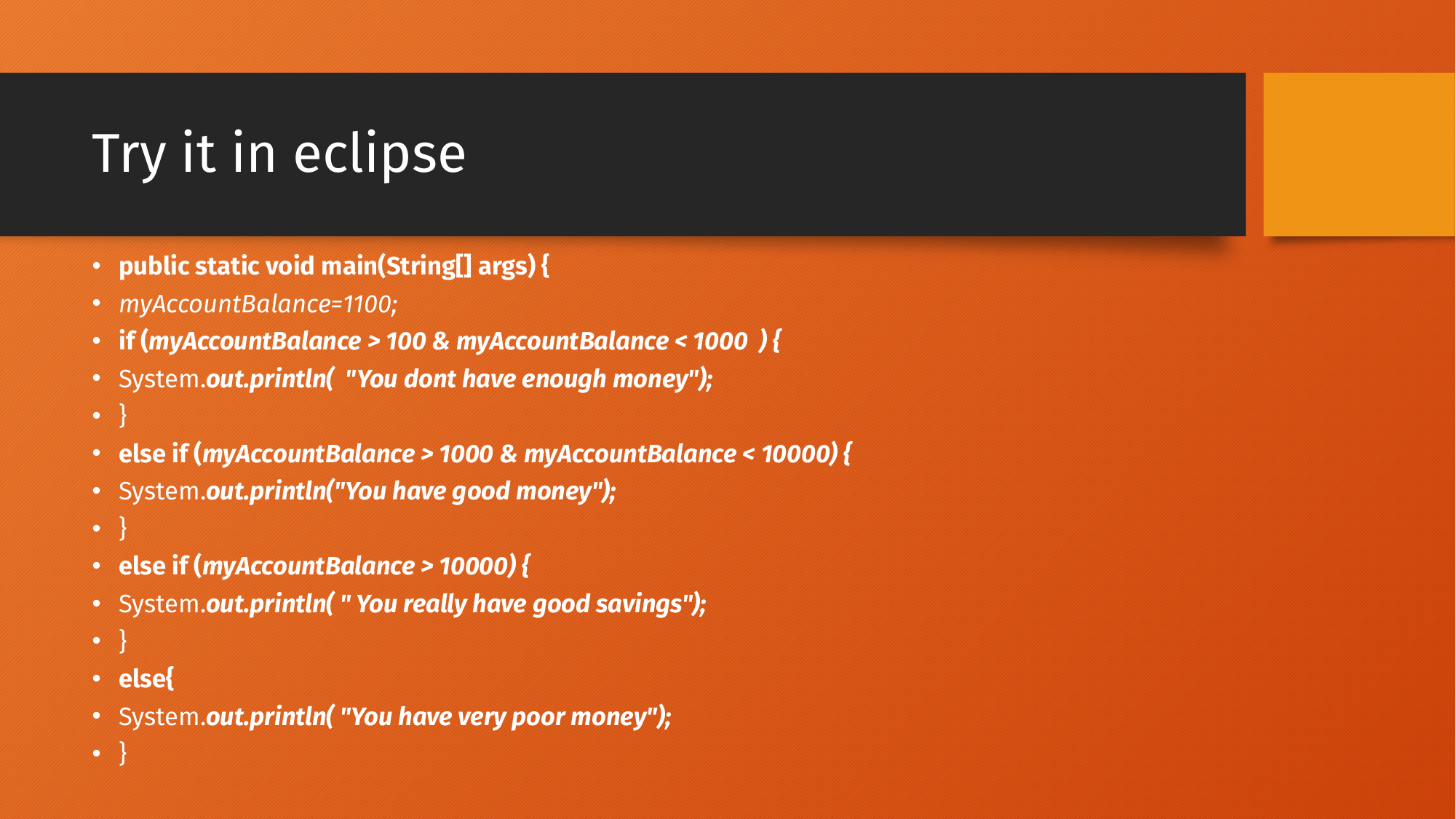

# Try it in eclipse
public static void main(String[] args) {
myAccountBalance=1100;
if (myAccountBalance > 100 & myAccountBalance < 1000  ) {
System.out.println(  "You dont have enough money");
}
else if (myAccountBalance > 1000 & myAccountBalance < 10000) {
System.out.println("You have good money");
}
else if (myAccountBalance > 10000) {
System.out.println( " You really have good savings");
}
else{
System.out.println( "You have very poor money");
}